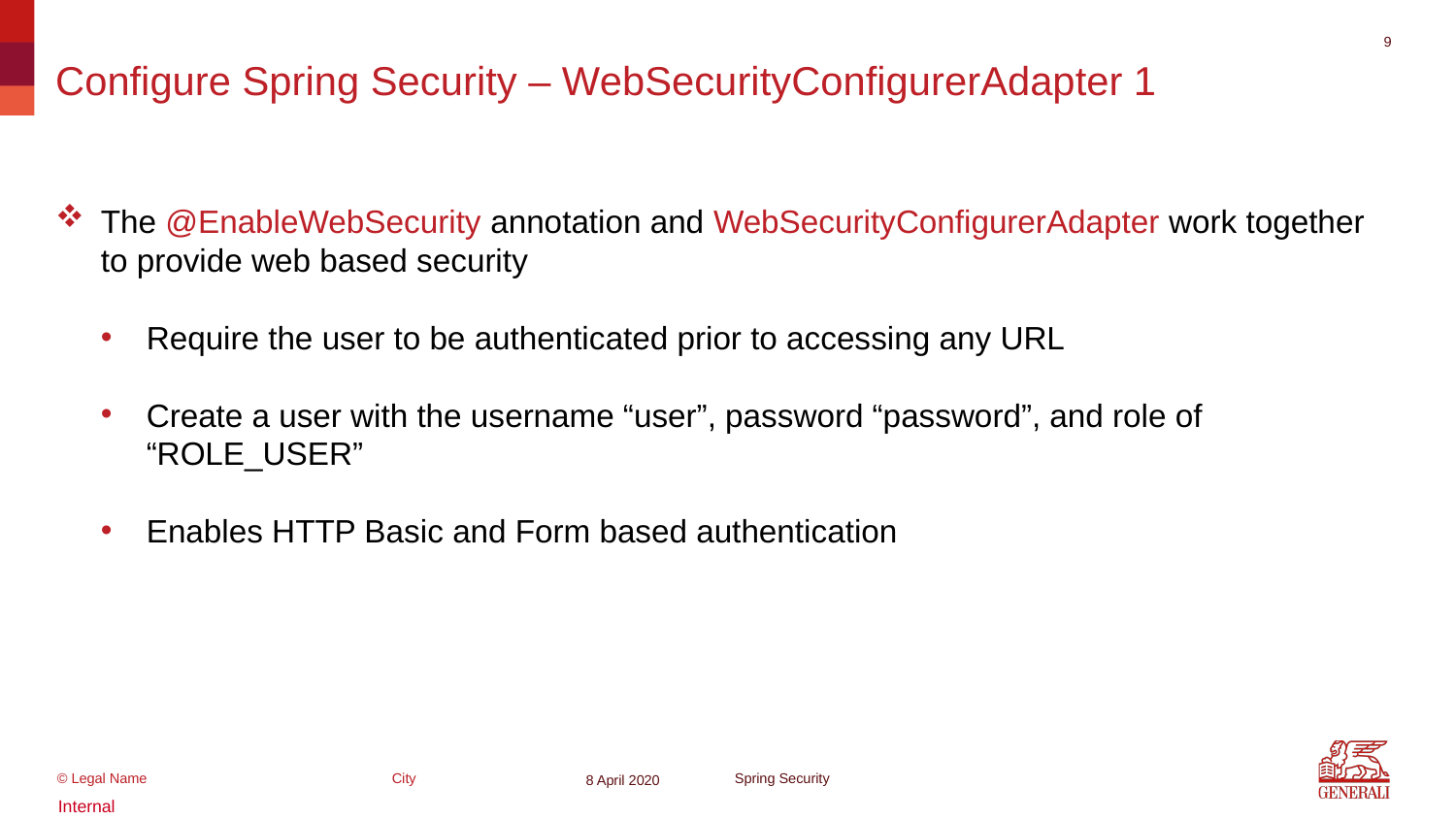

9
# Configure Spring Security – WebSecurityConfigurerAdapter 1

The @EnableWebSecurity annotation and WebSecurityConfigurerAdapter work together to provide web based security

Require the user to be authenticated prior to accessing any URL

Create a user with the username “user”, password “password”, and role of “ROLE_USER”

Enables HTTP Basic and Form based authentication
8 April 2020
Spring Security